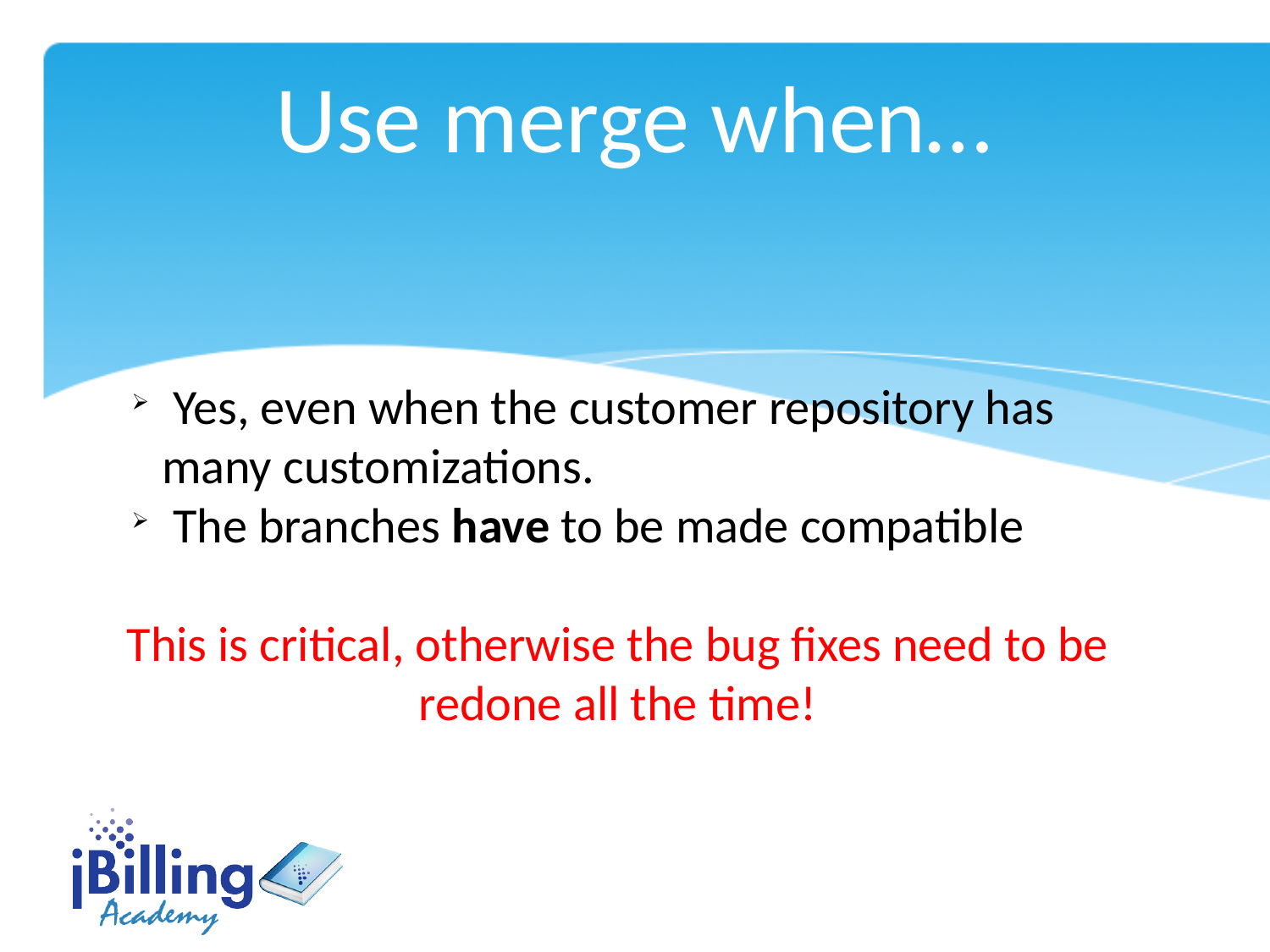

Use merge when…
 Yes, even when the customer repository has many customizations.
 The branches have to be made compatible

This is critical, otherwise the bug fixes need to be redone all the time!